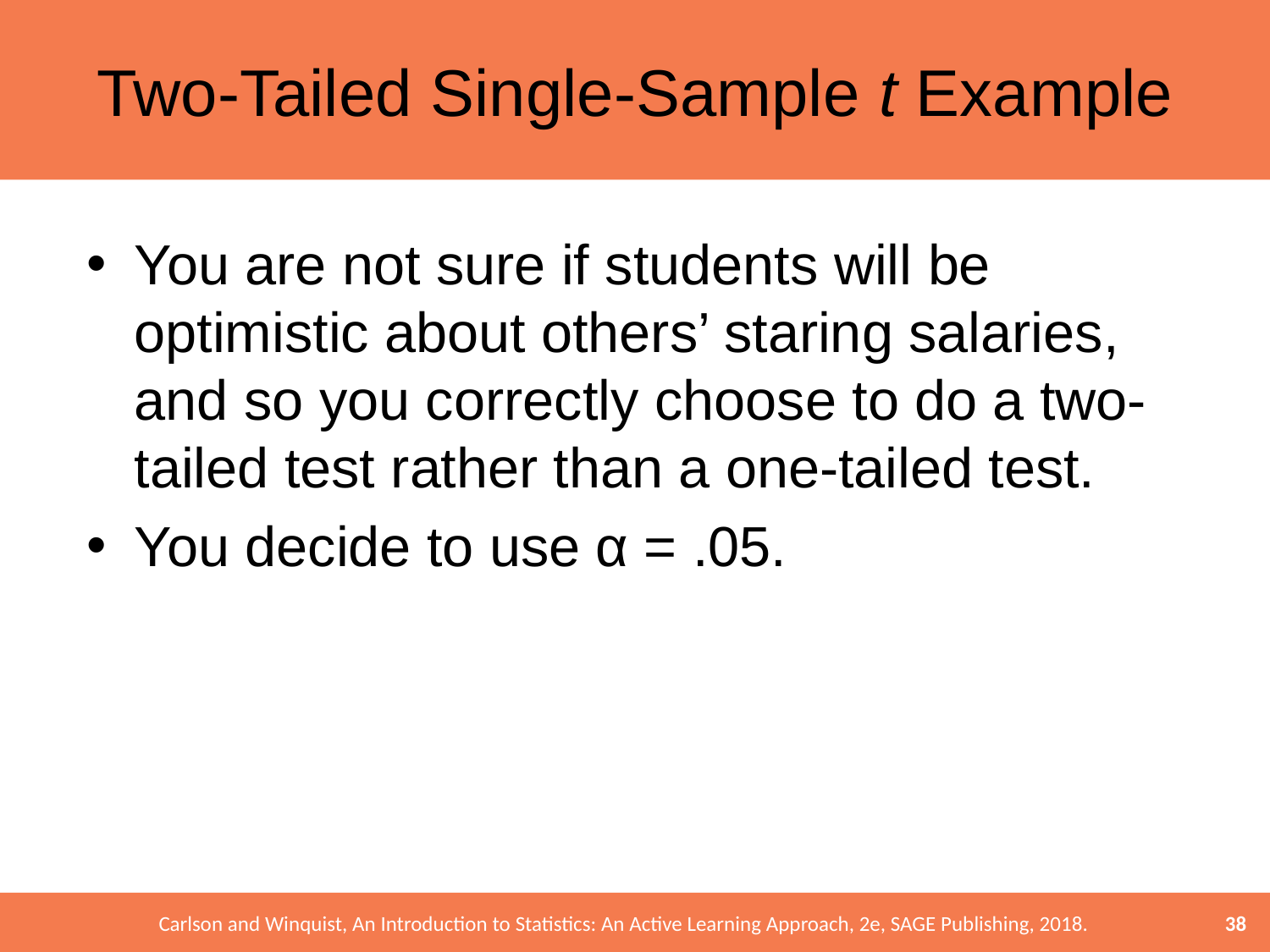

# Two-Tailed Single-Sample t Example
You are not sure if students will be optimistic about others’ staring salaries, and so you correctly choose to do a two-tailed test rather than a one-tailed test.
You decide to use α = .05.
38
Carlson and Winquist, An Introduction to Statistics: An Active Learning Approach, 2e, SAGE Publishing, 2018.